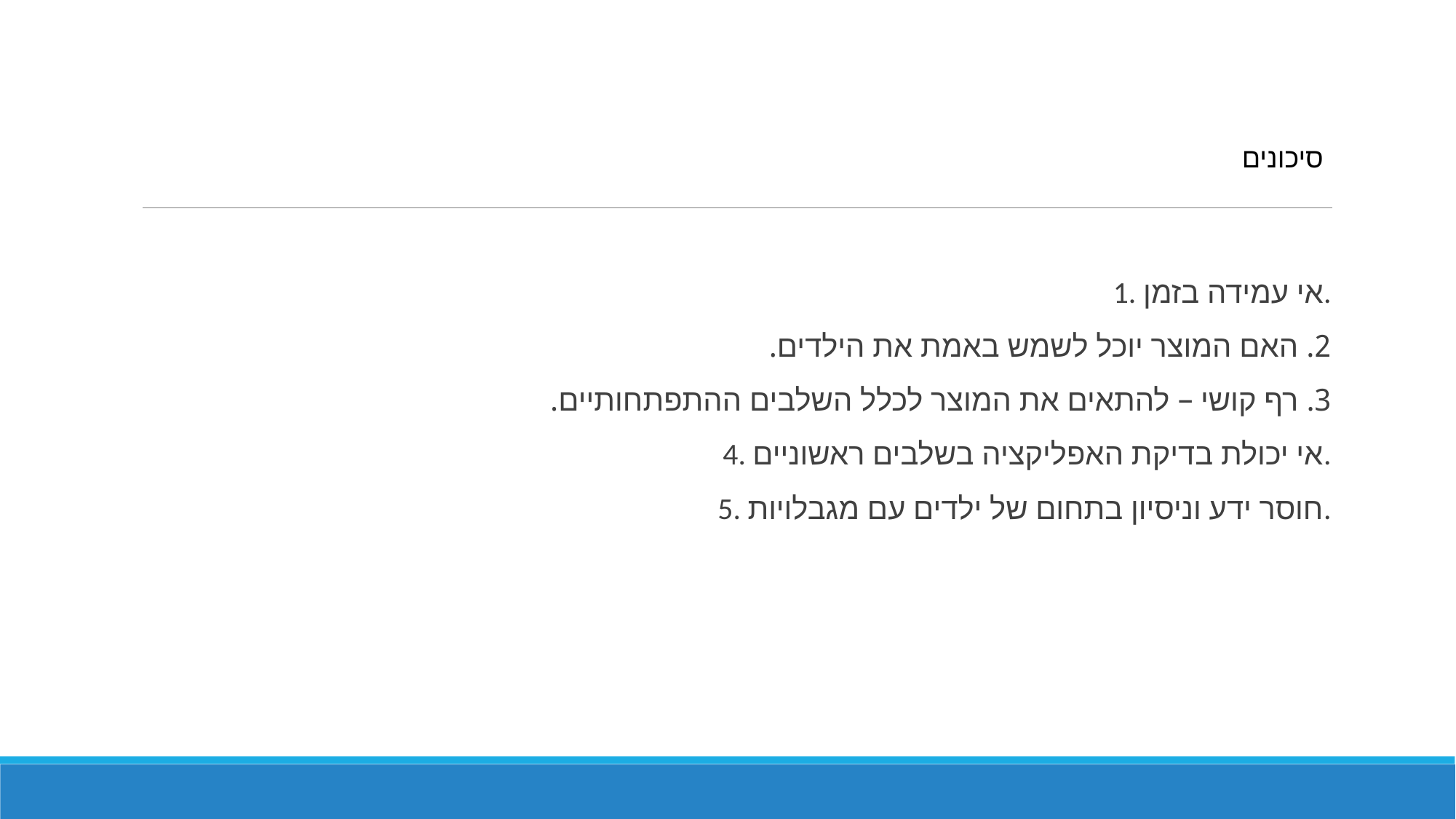

סיכונים

1. אי עמידה בזמן.
2. האם המוצר יוכל לשמש באמת את הילדים.
3. רף קושי – להתאים את המוצר לכלל השלבים ההתפתחותיים.
4. אי יכולת בדיקת האפליקציה בשלבים ראשוניים.
5. חוסר ידע וניסיון בתחום של ילדים עם מגבלויות.